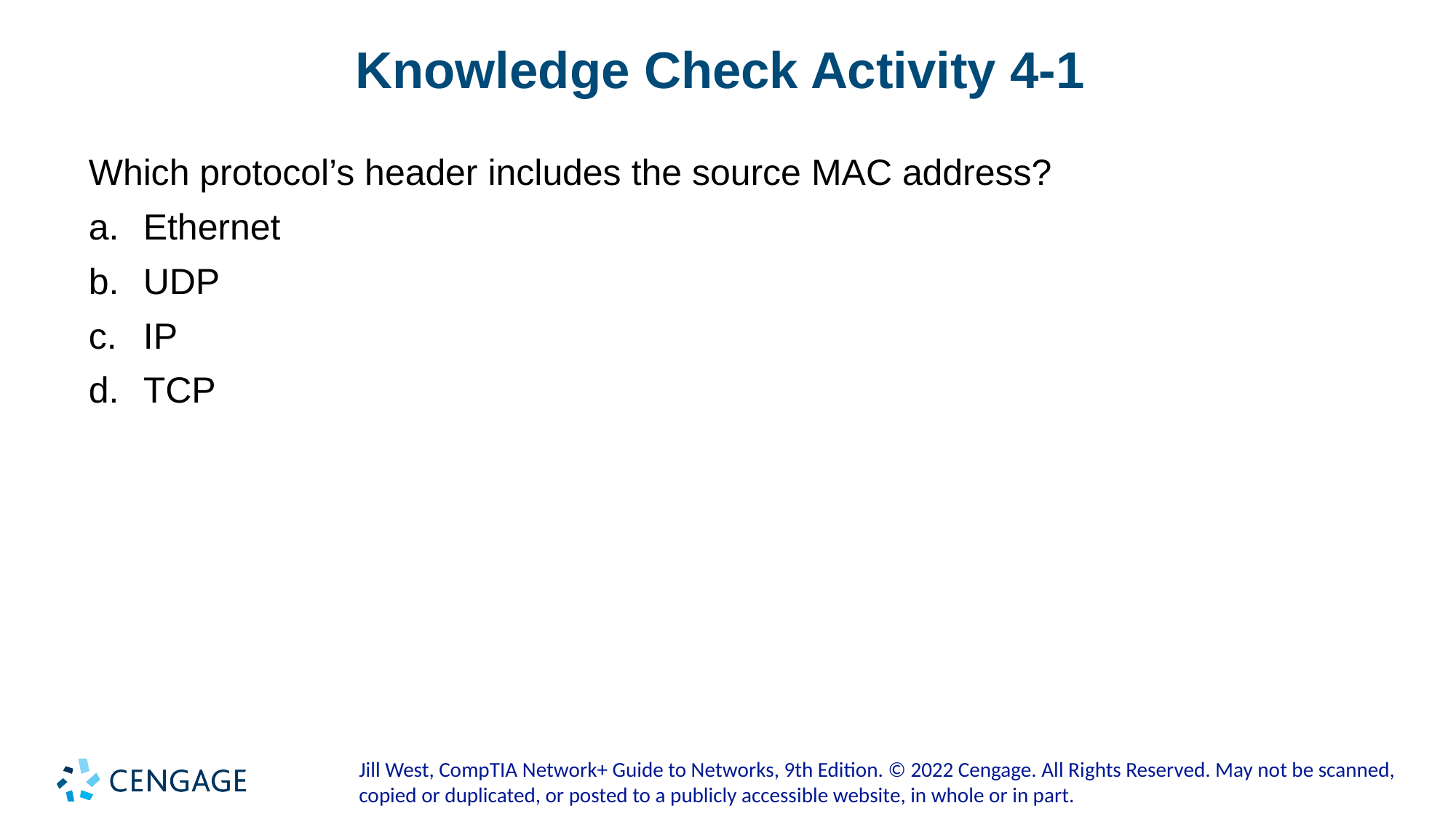

# Knowledge Check Activity 4-1
Which protocol’s header includes the source MAC address?
Ethernet
UDP
IP
TCP